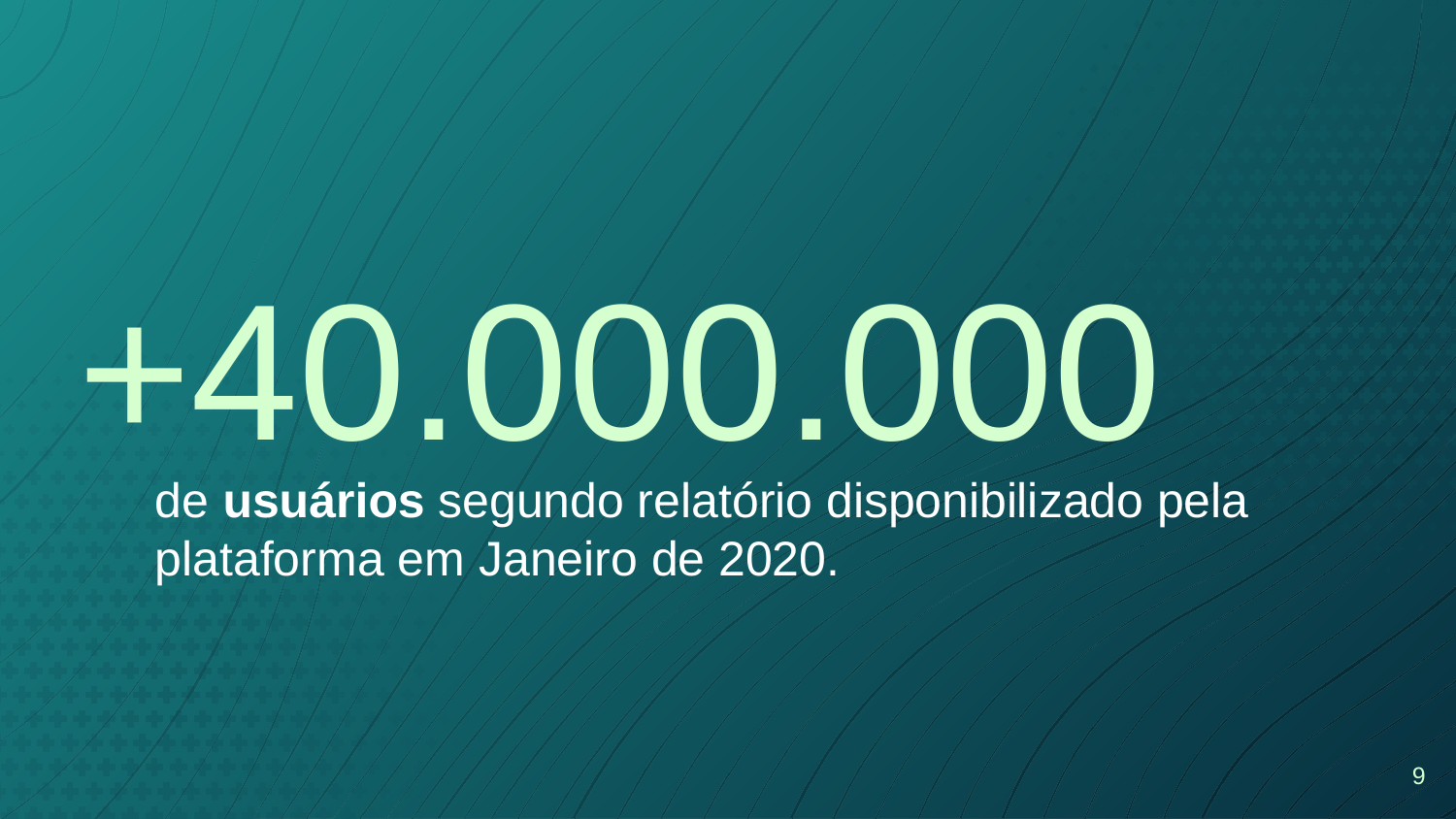

+40.000.000
de usuários segundo relatório disponibilizado pela plataforma em Janeiro de 2020.
9